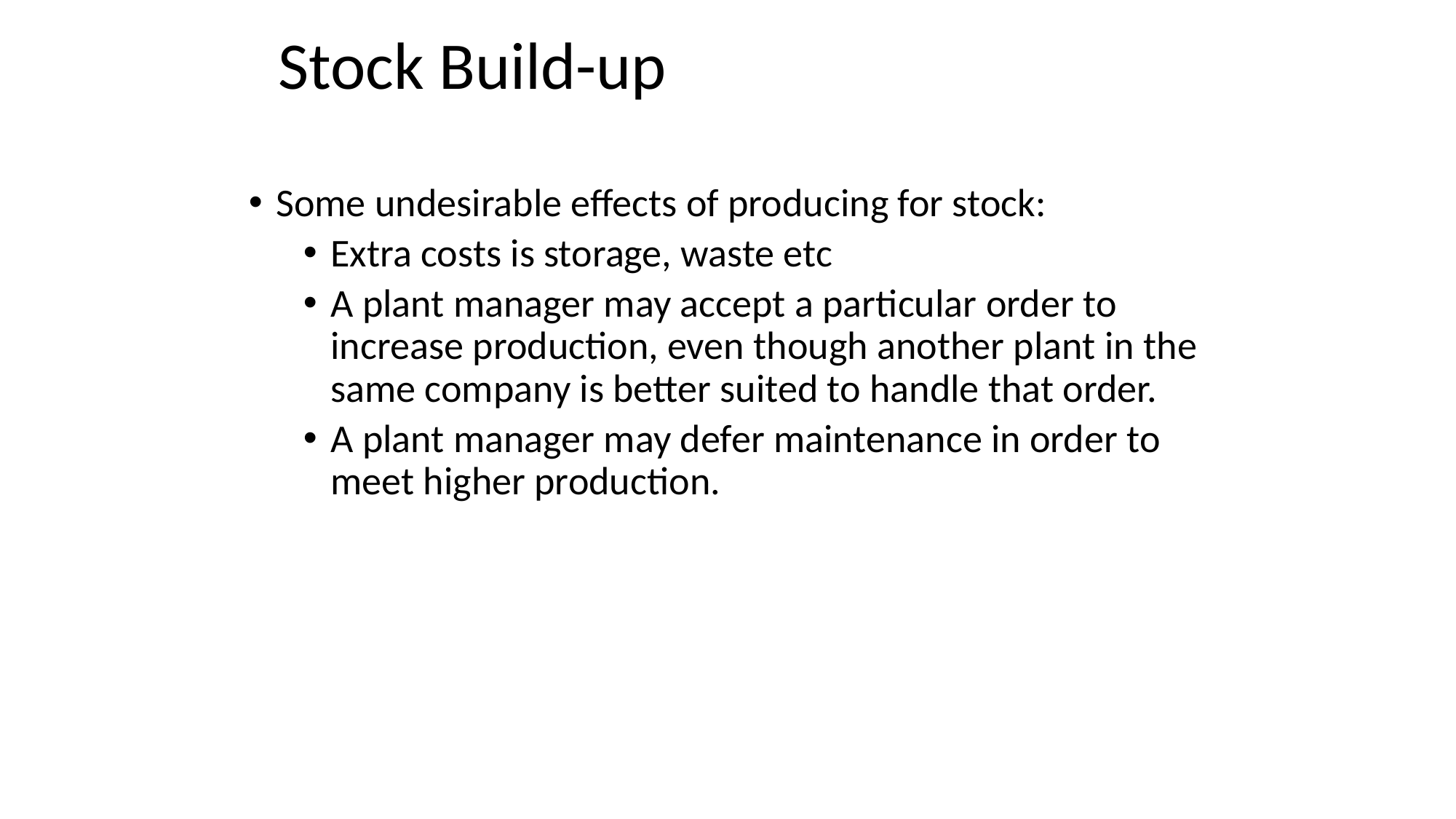

# Stock Build-up
Some undesirable effects of producing for stock:
Extra costs is storage, waste etc
A plant manager may accept a particular order to increase production, even though another plant in the same company is better suited to handle that order.
A plant manager may defer maintenance in order to meet higher production.